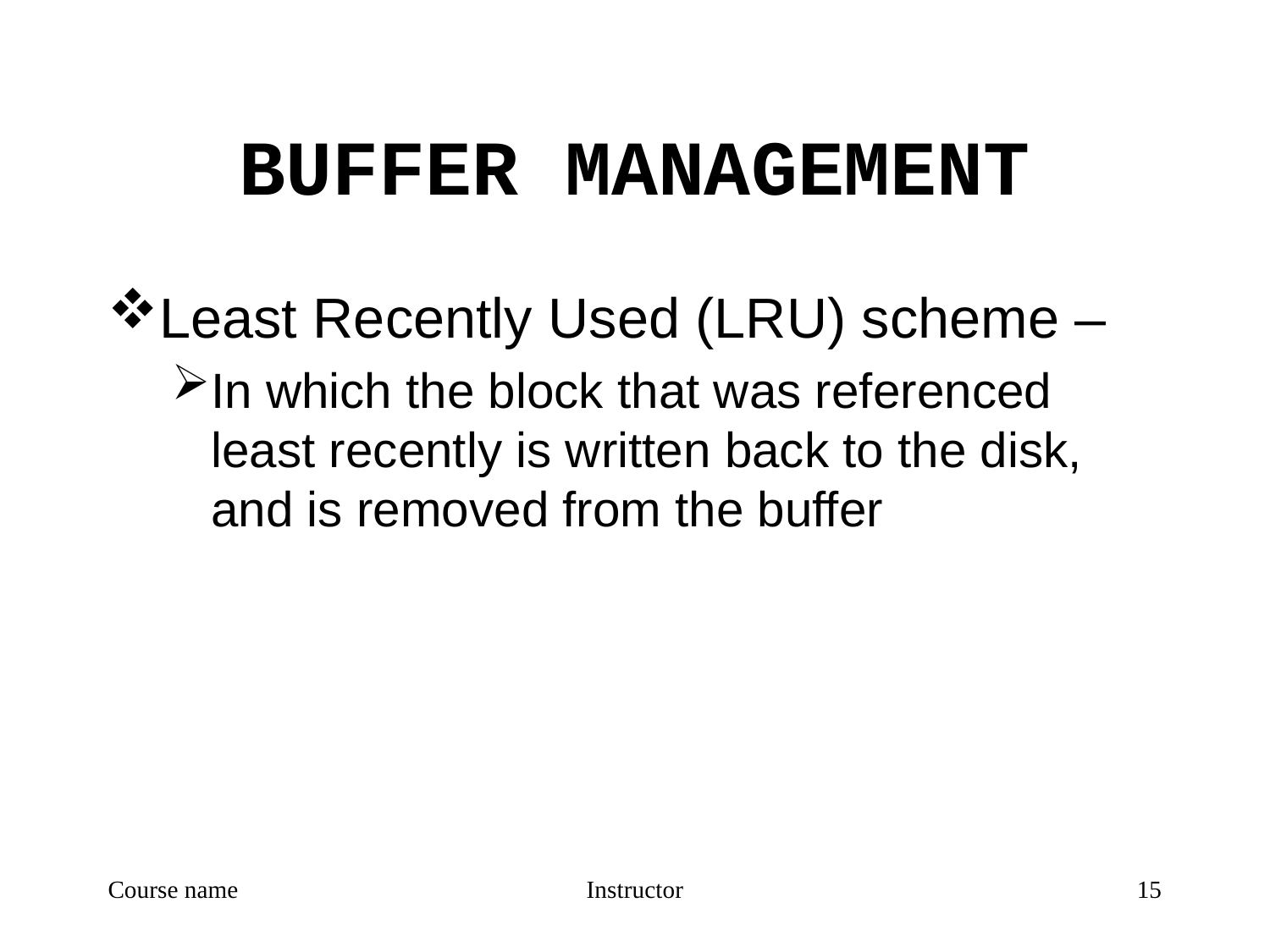

# BUFFER MANAGEMENT
Least Recently Used (LRU) scheme –
In which the block that was referenced least recently is written back to the disk, and is removed from the buffer

Course name
Instructor
15